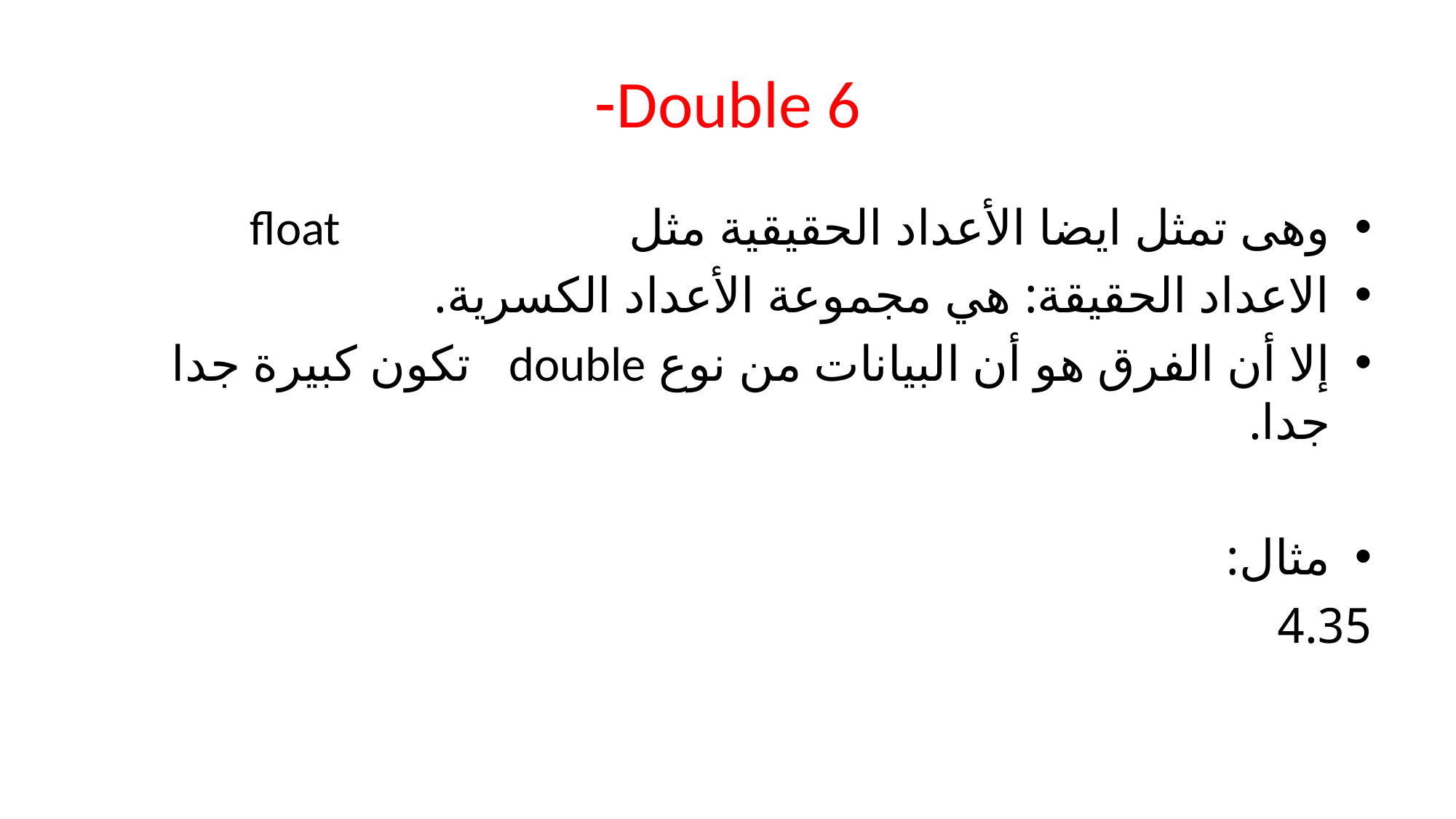

# Double 6-
وهى تمثل ايضا الأعداد الحقيقية مثل                       float
الاعداد الحقيقة: هي مجموعة الأعداد الكسرية.
إلا أن الفرق هو أن البيانات من نوع double   تكون كبيرة جدا جدا.

مثال:
4.35